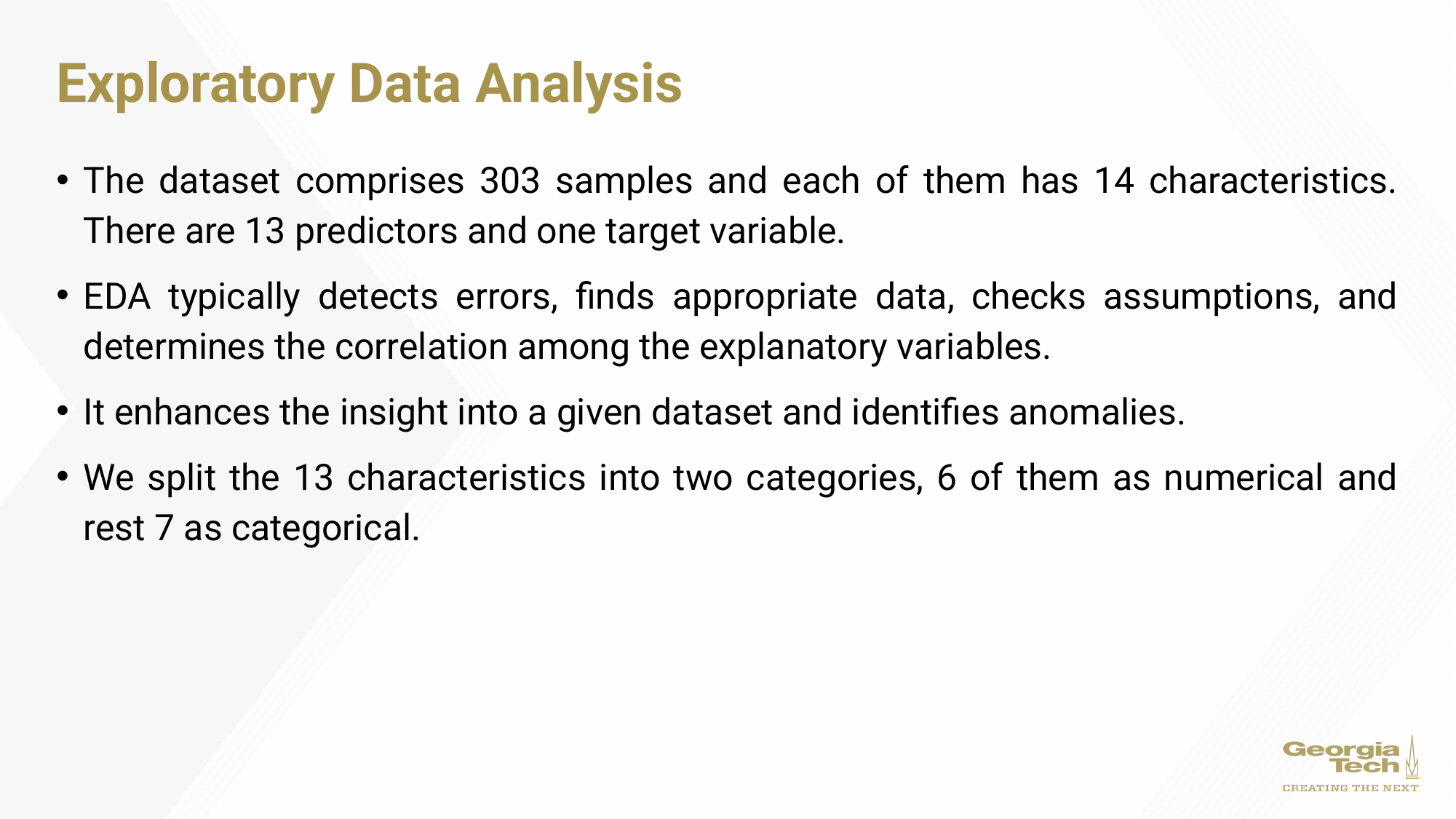

# Exploratory Data Analysis
The dataset comprises 303 samples and each of them has 14 characteristics. There are 13 predictors and one target variable.
EDA typically detects errors, finds appropriate data, checks assumptions, and determines the correlation among the explanatory variables.
It enhances the insight into a given dataset and identifies anomalies.
We split the 13 characteristics into two categories, 6 of them as numerical and rest 7 as categorical.